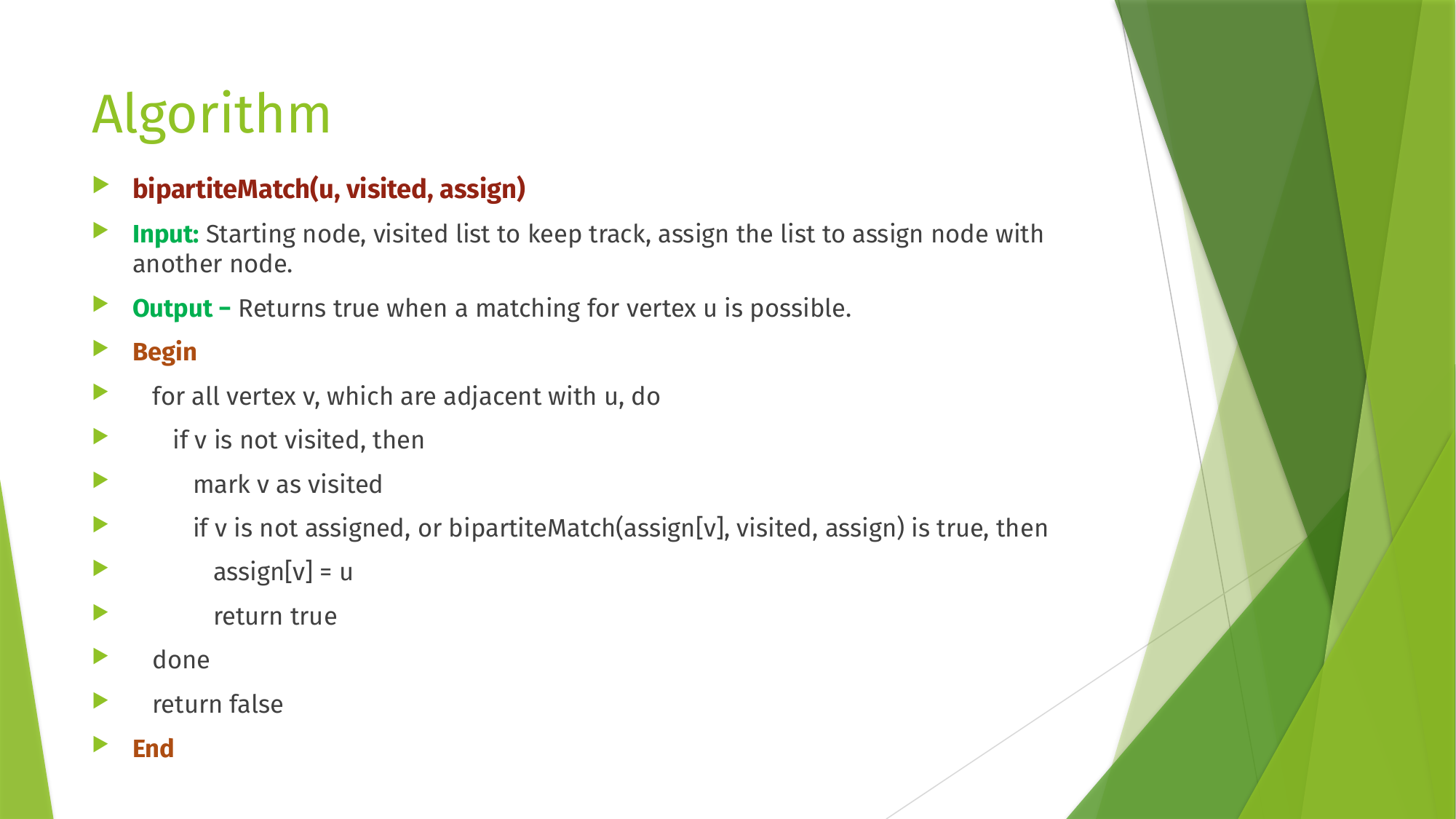

# Algorithm
bipartiteMatch(u, visited, assign)
Input: Starting node, visited list to keep track, assign the list to assign node with another node.
Output − Returns true when a matching for vertex u is possible.
Begin
   for all vertex v, which are adjacent with u, do
      if v is not visited, then
         mark v as visited
         if v is not assigned, or bipartiteMatch(assign[v], visited, assign) is true, then
            assign[v] = u
            return true
   done
   return false
End